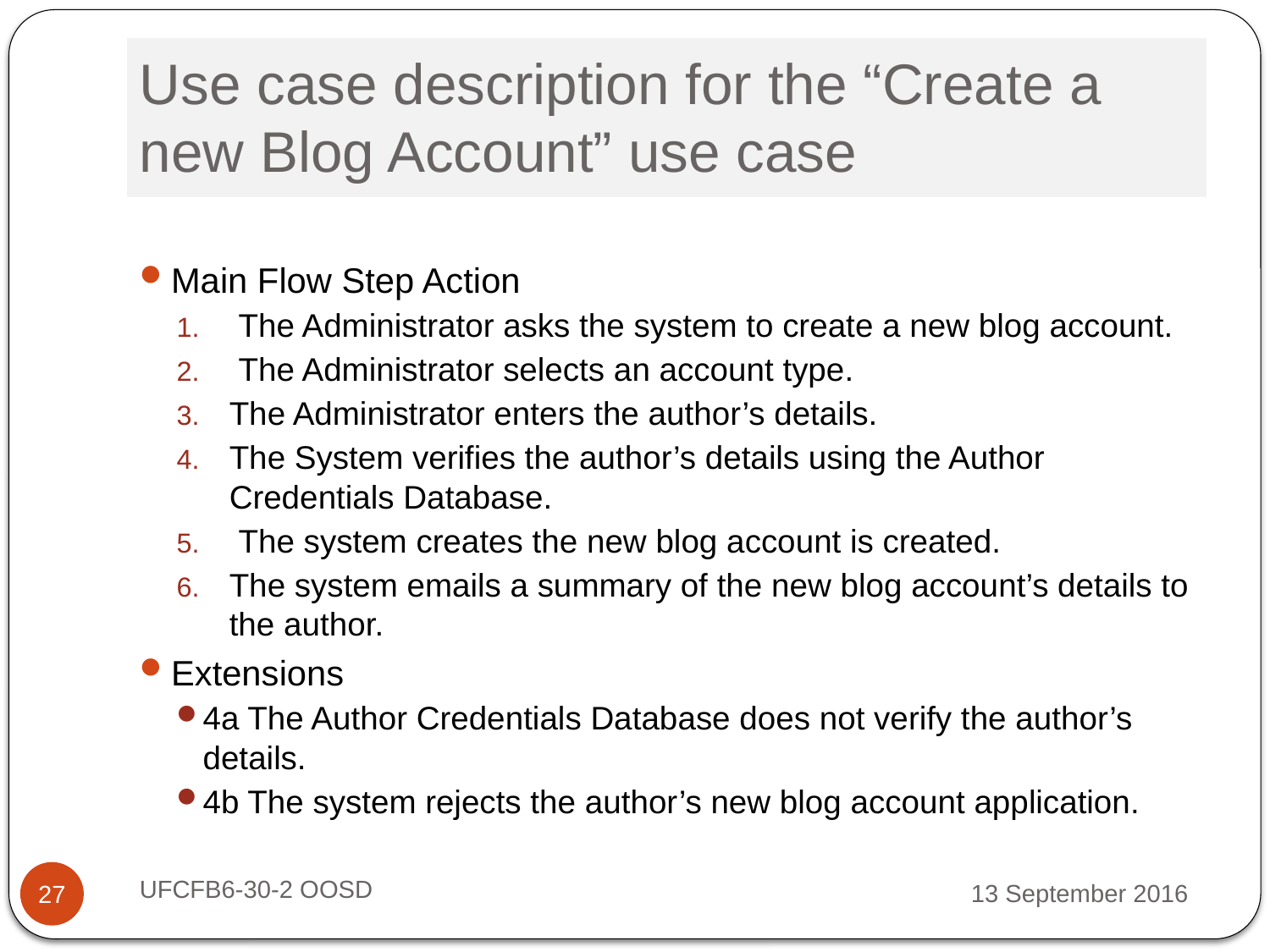

# Use case description for the “Create a new Blog Account” use case

Main Flow Step Action
 The Administrator asks the system to create a new blog account.
 The Administrator selects an account type.
The Administrator enters the author’s details.
The System verifies the author’s details using the Author Credentials Database.
 The system creates the new blog account is created.
The system emails a summary of the new blog account’s details to the author.
Extensions
4a The Author Credentials Database does not verify the author’s details.
4b The system rejects the author’s new blog account application.
UFCFB6-30-2 OOSD
13 September 2016
27